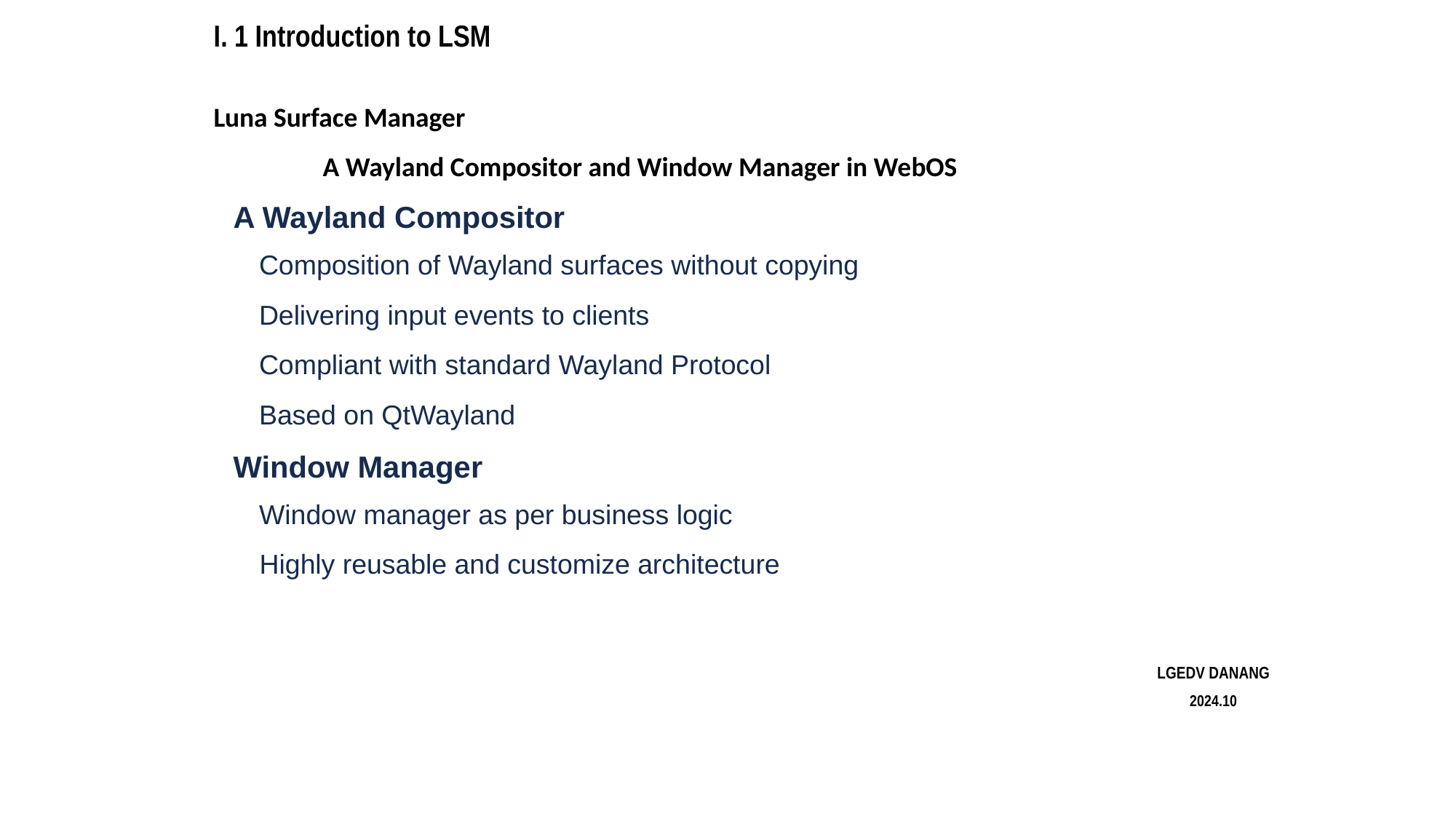

I. 1 Introduction to LSM
Luna Surface Manager
	A Wayland Compositor and Window Manager in WebOS
A Wayland Compositor
Composition of Wayland surfaces without copying
Delivering input events to clients
Compliant with standard Wayland Protocol
Based on QtWayland
Window Manager
Window manager as per business logic
Highly reusable and customize architecture
LGEDV DANANG
2024.10